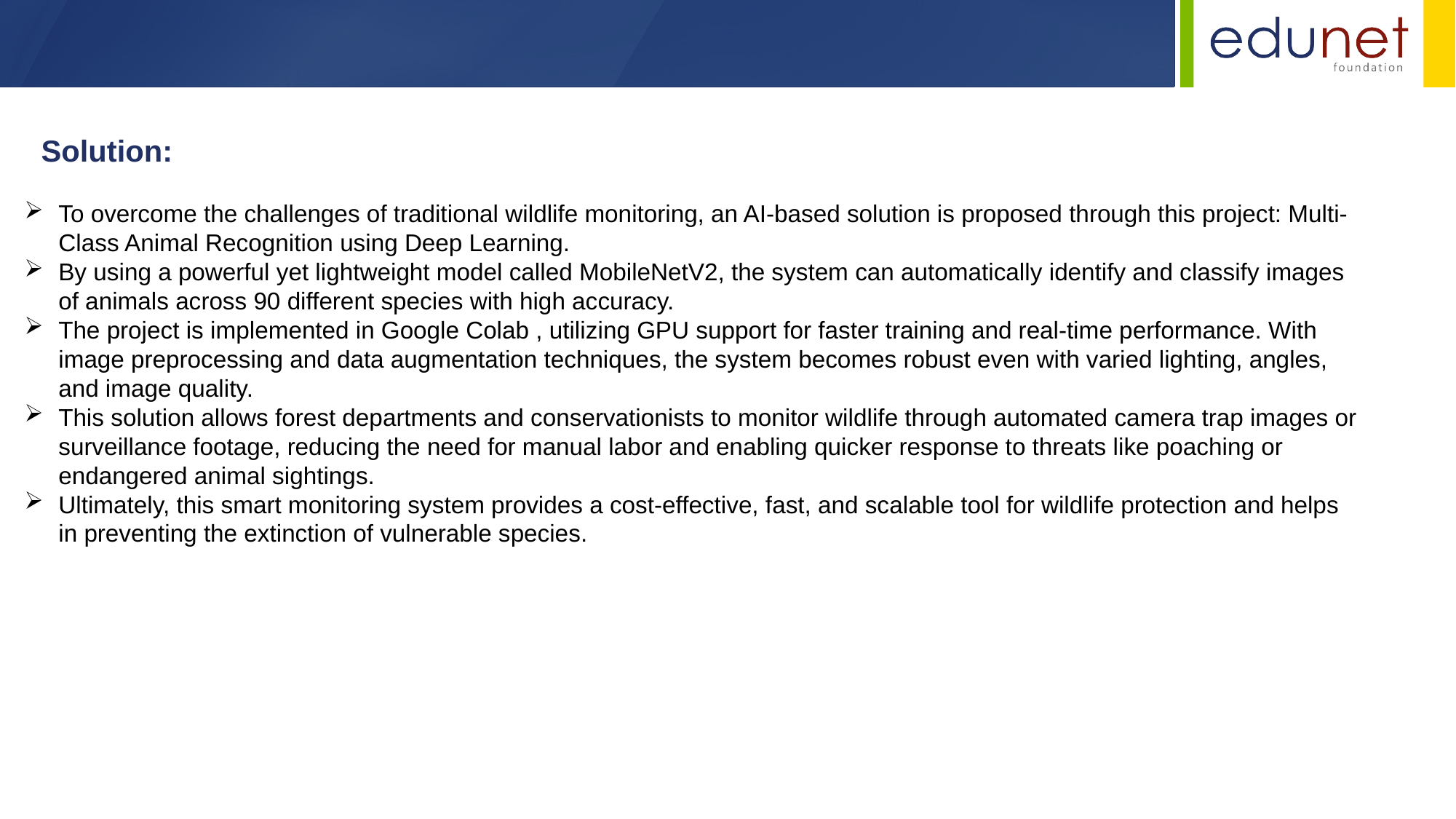

Solution:
To overcome the challenges of traditional wildlife monitoring, an AI-based solution is proposed through this project: Multi-Class Animal Recognition using Deep Learning.
By using a powerful yet lightweight model called MobileNetV2, the system can automatically identify and classify images of animals across 90 different species with high accuracy.
The project is implemented in Google Colab , utilizing GPU support for faster training and real-time performance. With image preprocessing and data augmentation techniques, the system becomes robust even with varied lighting, angles, and image quality.
This solution allows forest departments and conservationists to monitor wildlife through automated camera trap images or surveillance footage, reducing the need for manual labor and enabling quicker response to threats like poaching or endangered animal sightings.
Ultimately, this smart monitoring system provides a cost-effective, fast, and scalable tool for wildlife protection and helps in preventing the extinction of vulnerable species.